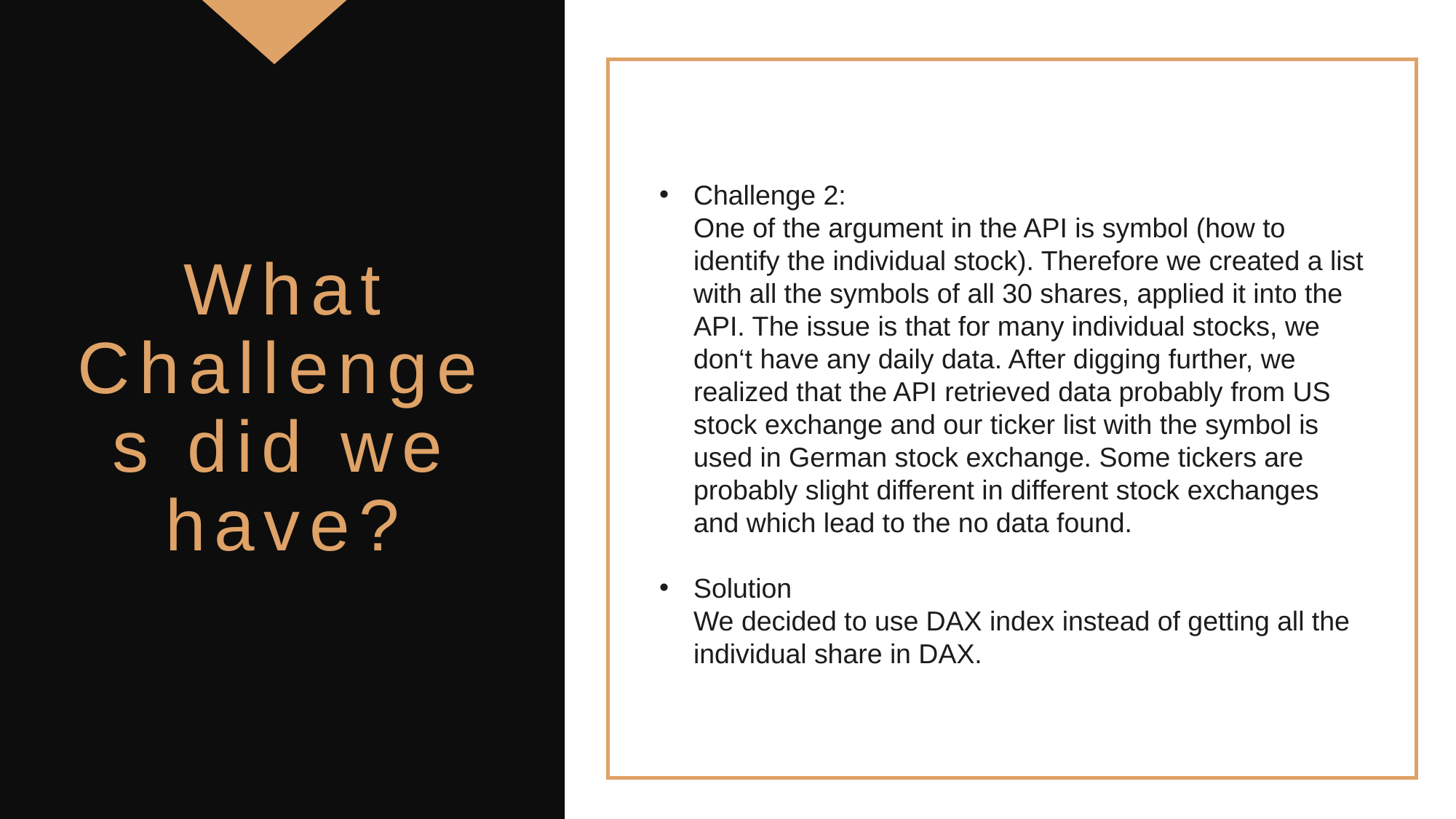

Challenge 2:
One of the argument in the API is symbol (how to identify the individual stock). Therefore we created a list with all the symbols of all 30 shares, applied it into the API. The issue is that for many individual stocks, we don‘t have any daily data. After digging further, we realized that the API retrieved data probably from US stock exchange and our ticker list with the symbol is used in German stock exchange. Some tickers are probably slight different in different stock exchanges and which lead to the no data found.

Solution
We decided to use DAX index instead of getting all the individual share in DAX.
What
Challenges did we have?